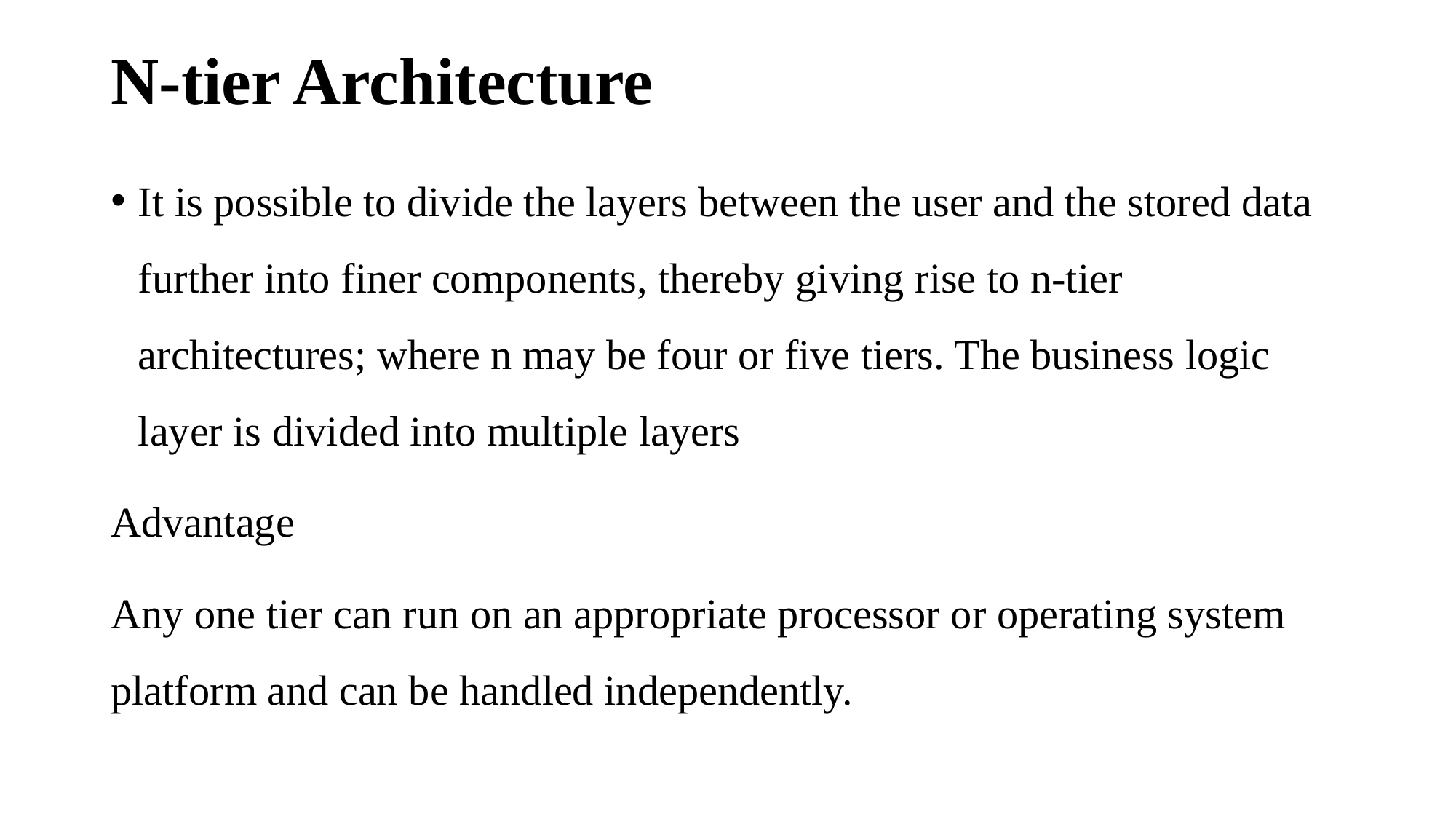

# N-tier Architecture
It is possible to divide the layers between the user and the stored data further into finer components, thereby giving rise to n-tier architectures; where n may be four or five tiers. The business logic layer is divided into multiple layers
Advantage
Any one tier can run on an appropriate processor or operating system platform and can be handled independently.